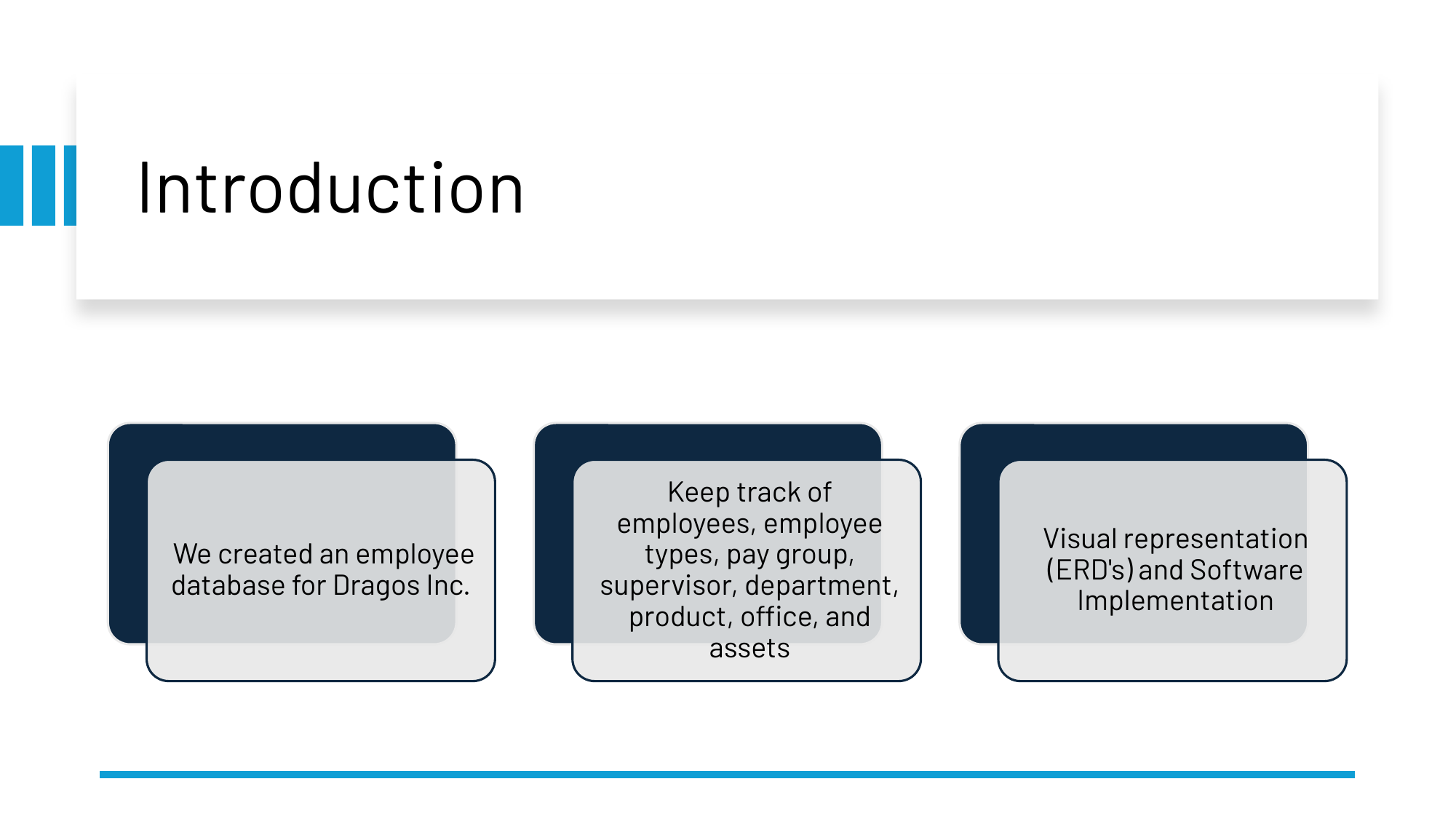

# Introduction

We created an employee database for Dragos Inc.
Keep track of employees, employee types, pay group, supervisor, department, product, office, and assets
Visual representation (ERD's) and Software Implementation